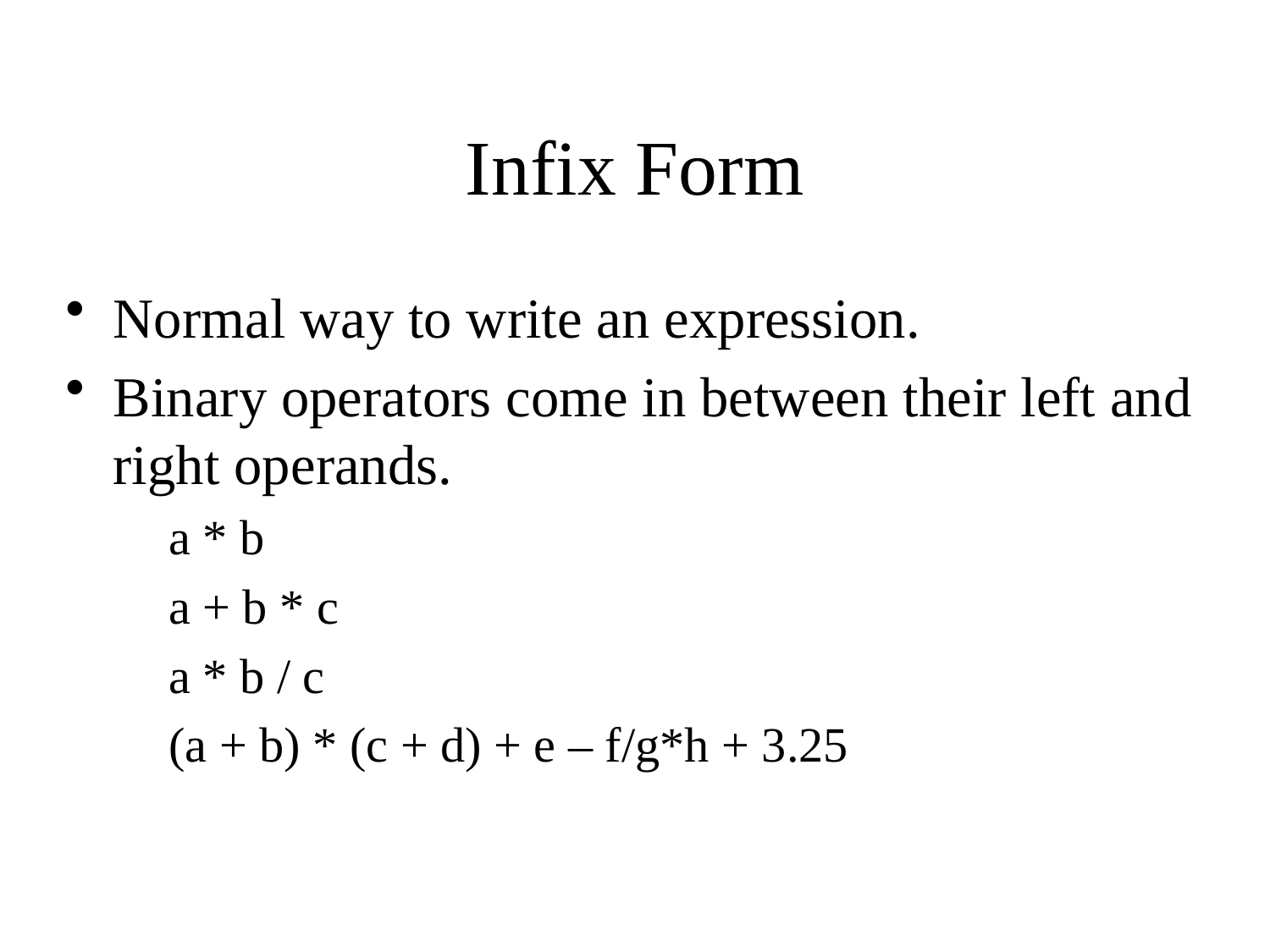

# Infix Form
Normal way to write an expression.
Binary operators come in between their left and right operands.
a * b
a + b * c
a * b / c
(a + b) * (c + d) + e – f/g*h + 3.25